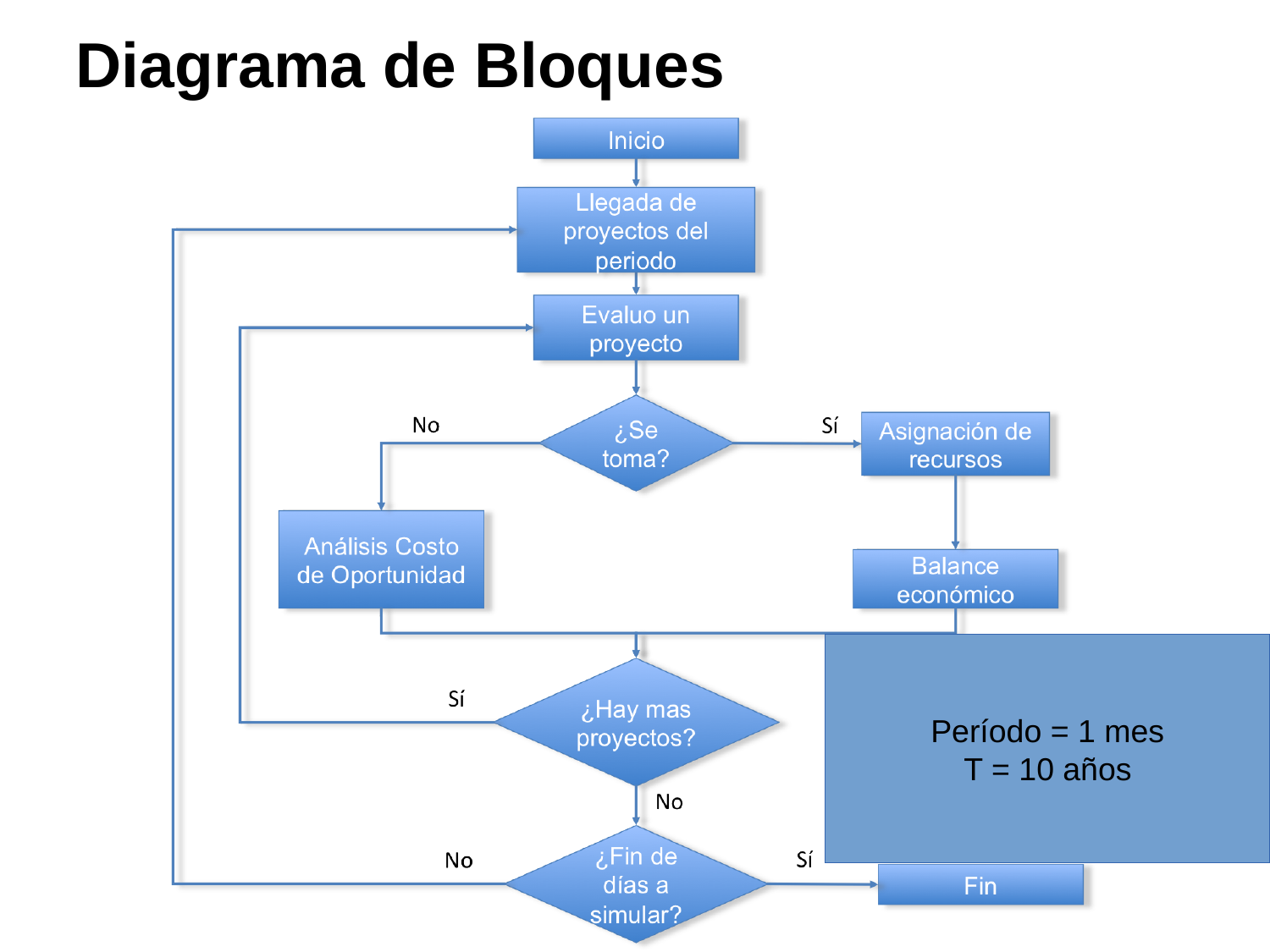

Diagrama de Bloques

Período = 1 mes
T = 10 años